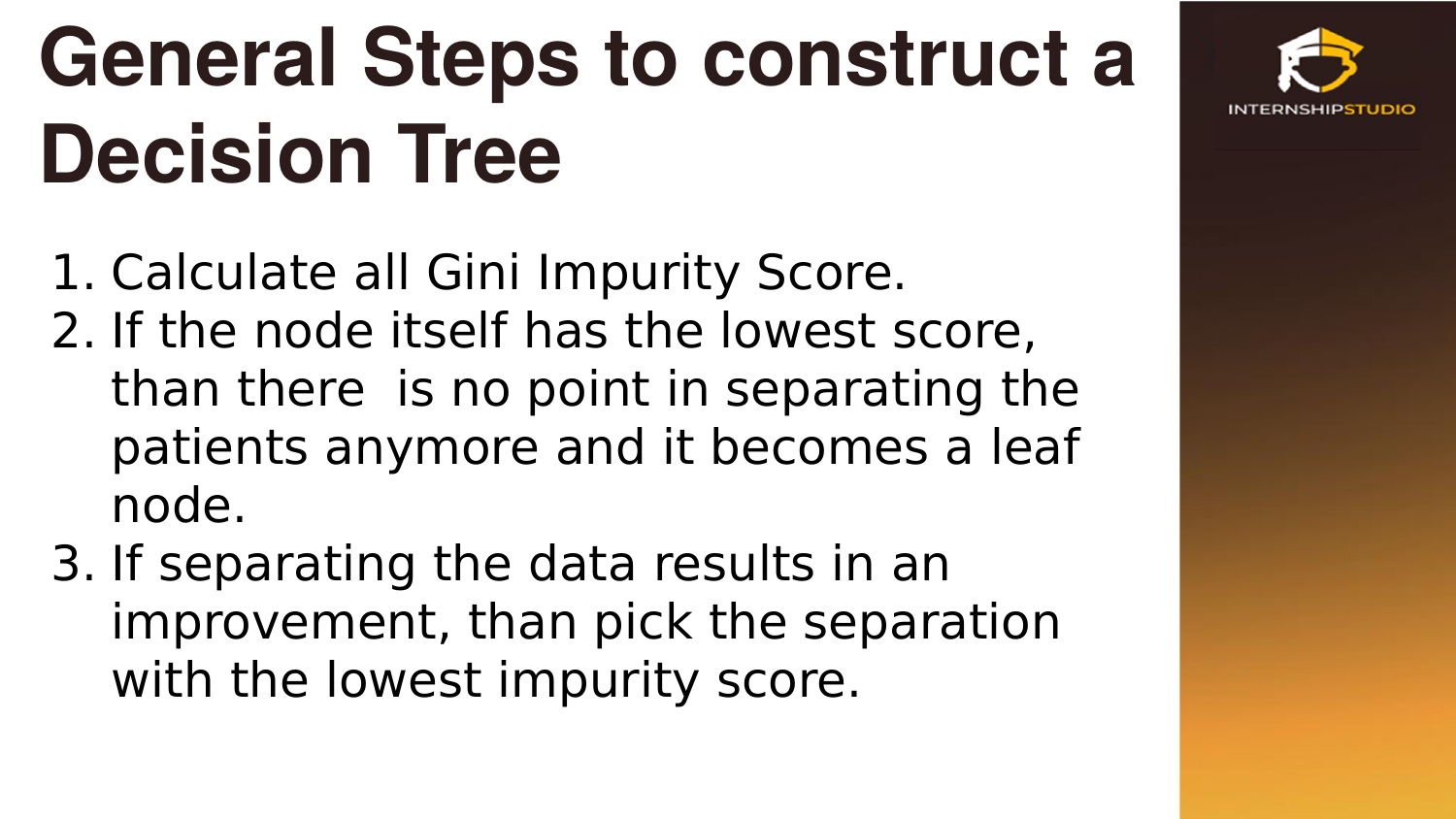

# General Steps to construct a Decision Tree
Calculate all Gini Impurity Score.
If the node itself has the lowest score, than there  is no point in separating the patients anymore and it becomes a leaf node.
If separating the data results in an improvement, than pick the separation with the lowest impurity score.